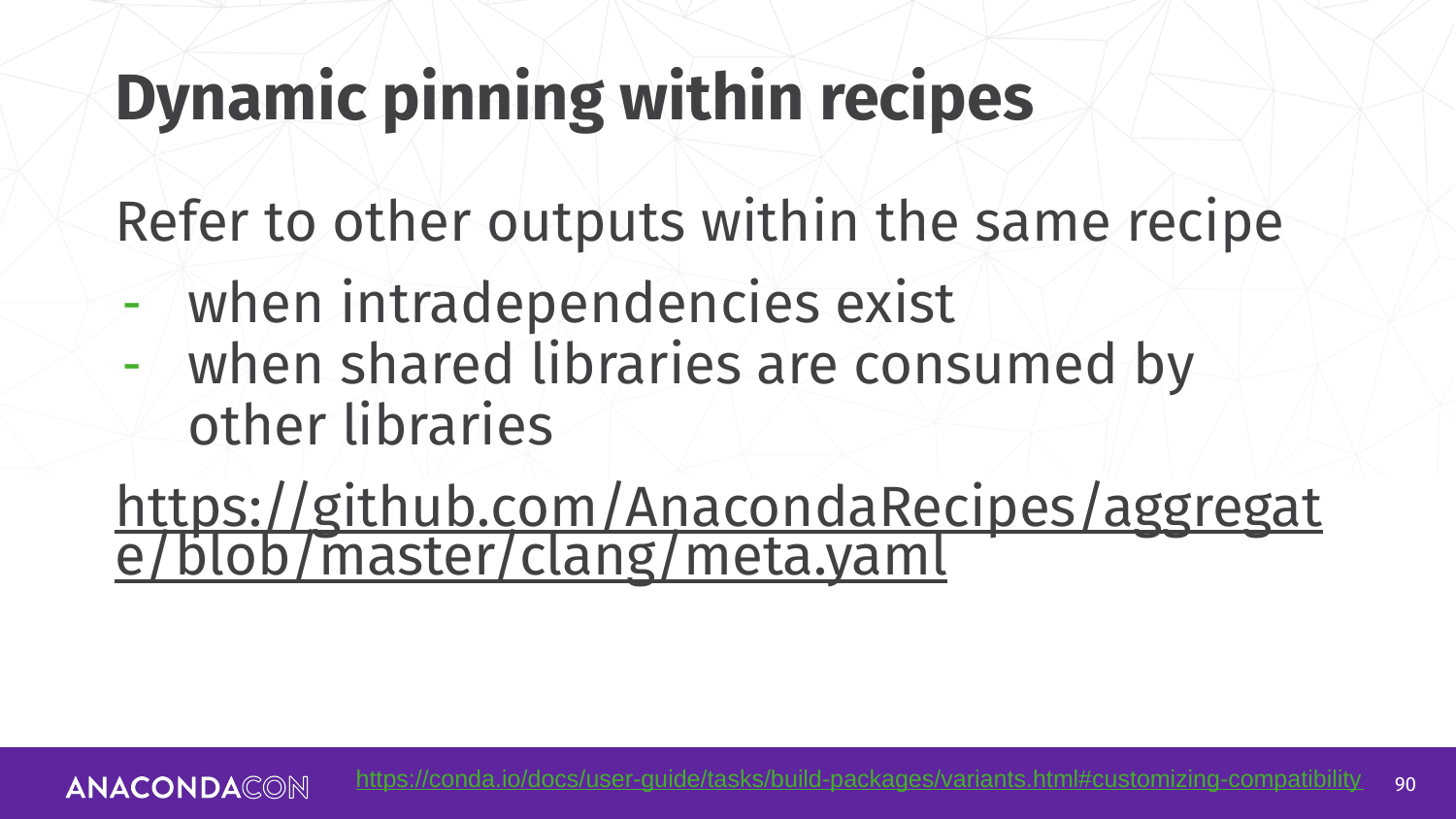

# Dynamic pinning within recipes
Refer to other outputs within the same recipe
when intradependencies exist
when shared libraries are consumed by other libraries
https://github.com/AnacondaRecipes/aggregate/blob/master/clang/meta.yaml

https://conda.io/docs/user-guide/tasks/build-packages/variants.html#customizing-compatibility
90